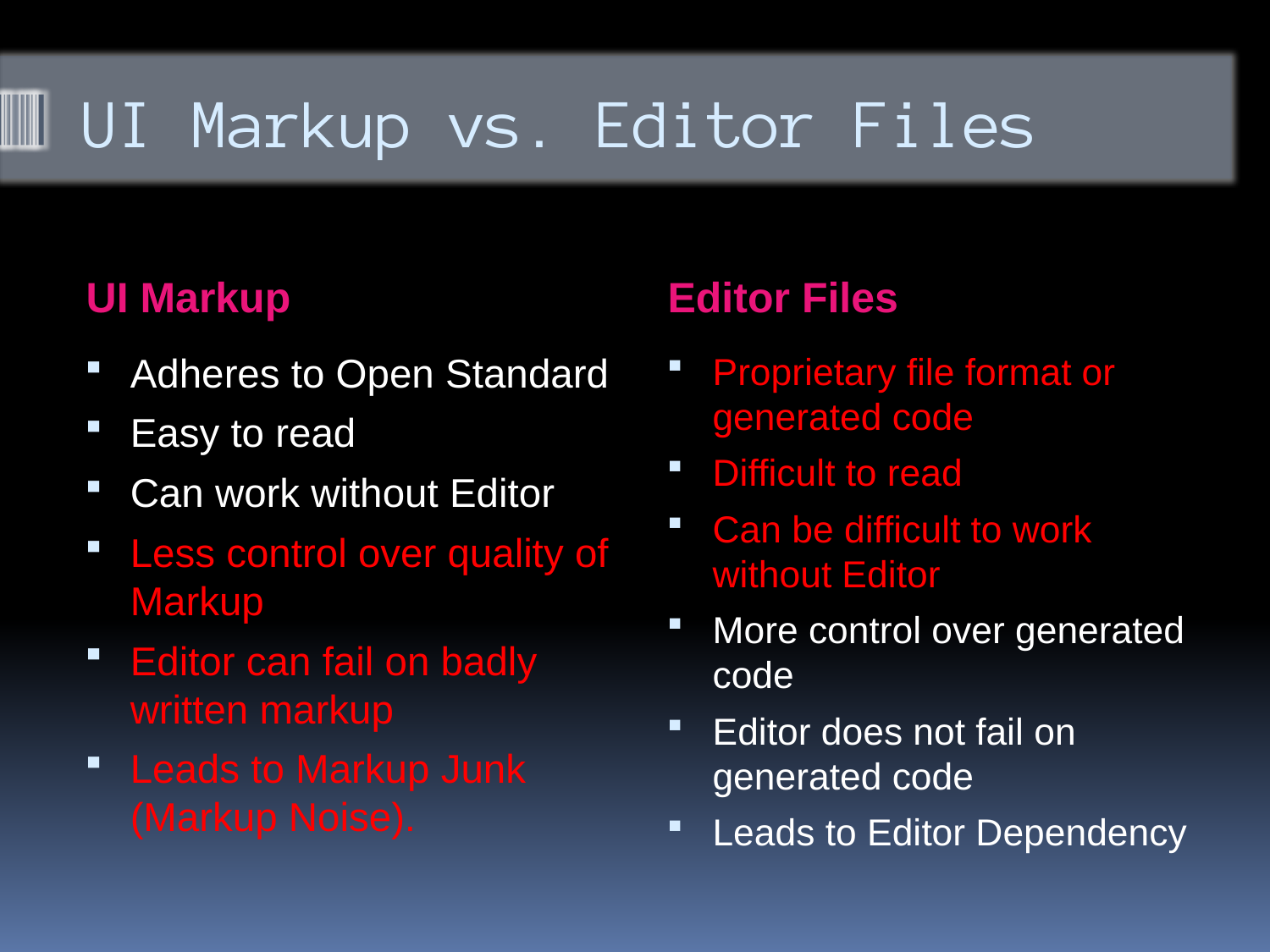

# UI Markup vs. Editor Files
UI Markup
Editor Files
Adheres to Open Standard
Easy to read
Can work without Editor
Less control over quality of Markup
Editor can fail on badly written markup
Leads to Markup Junk (Markup Noise).
Proprietary file format or generated code
Difficult to read
Can be difficult to work without Editor
More control over generated code
Editor does not fail on generated code
Leads to Editor Dependency